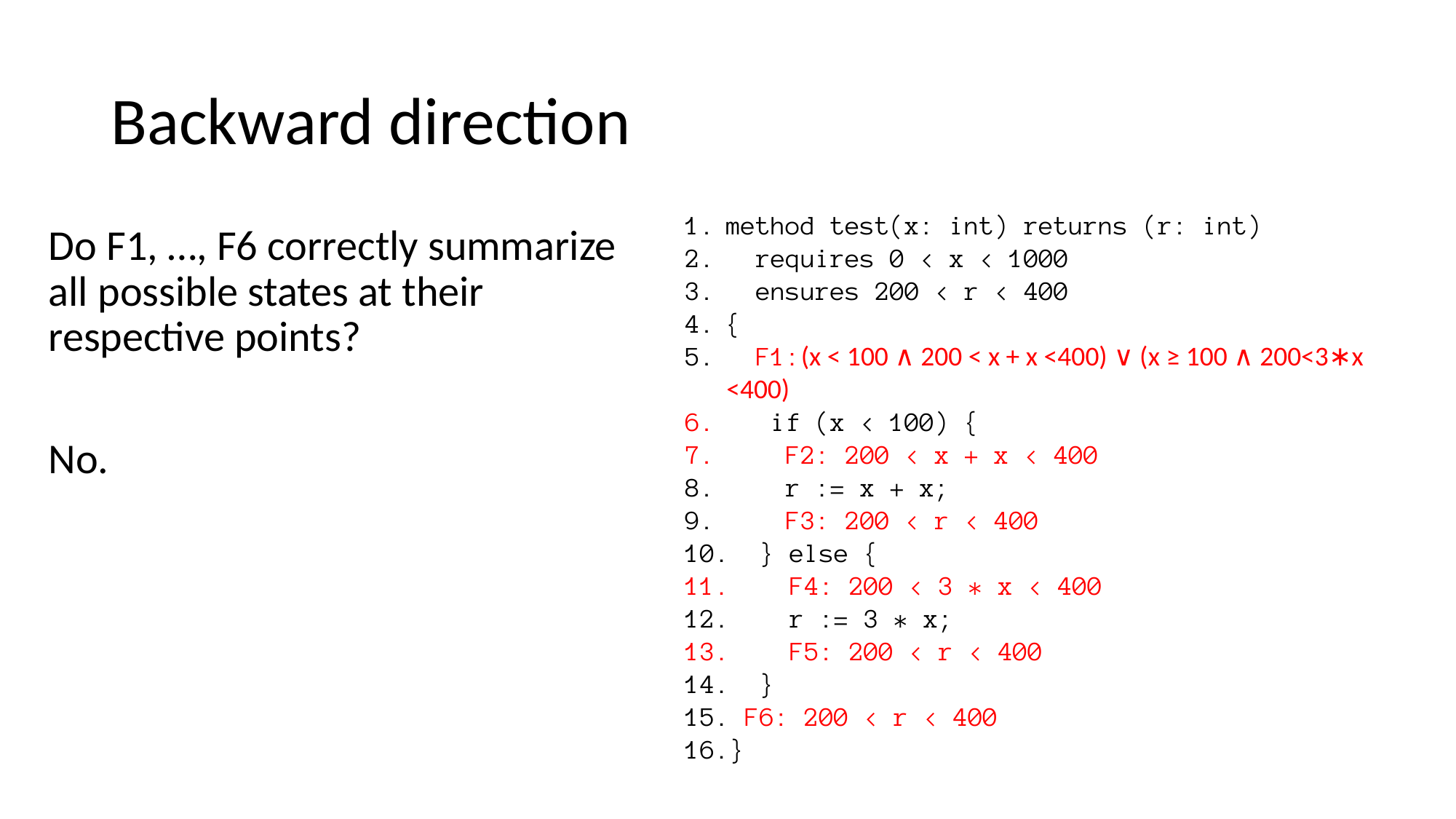

# Backward direction
method test(x: int) returns (r: int)
  requires 0 < x < 1000
  ensures 200 < r < 400
{
  F1:(x < 100 ∧ 200 < x + x <400) ∨ (x ≥ 100 ∧ 200<3∗x <400)
   if (x < 100) {
    F2: 200 < x + x < 400
    r := x + x;
    F3: 200 < r < 400
  } else {
    F4: 200 < 3 * x < 400
    r := 3 * x;
    F5: 200 < r < 400
  }
 F6: 200 < r < 400
}
Do F1, …, F6 correctly summarize all possible states at their respective points?

No.